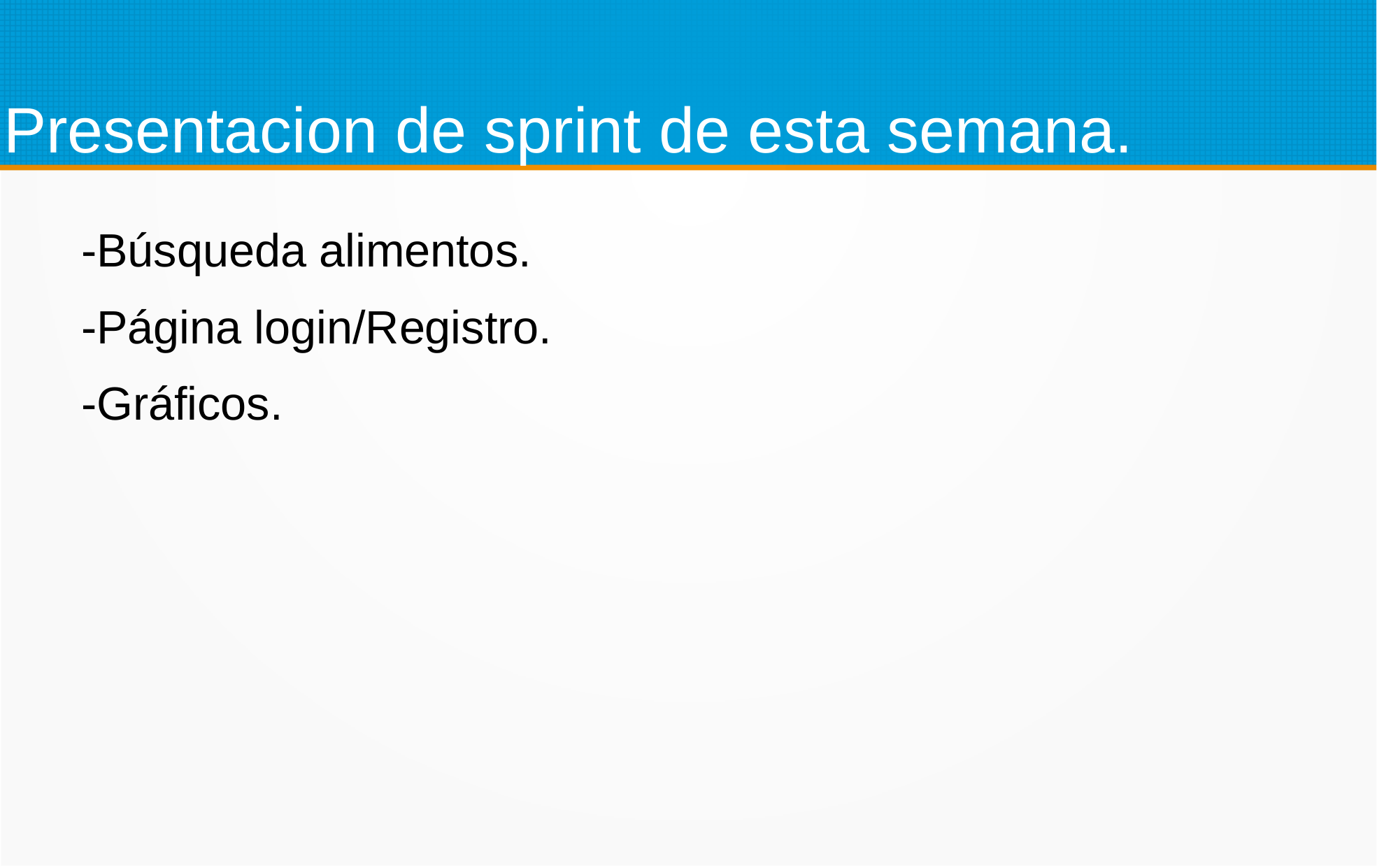

Presentacion de sprint de esta semana.
-Búsqueda alimentos.
-Página login/Registro.
-Gráficos.